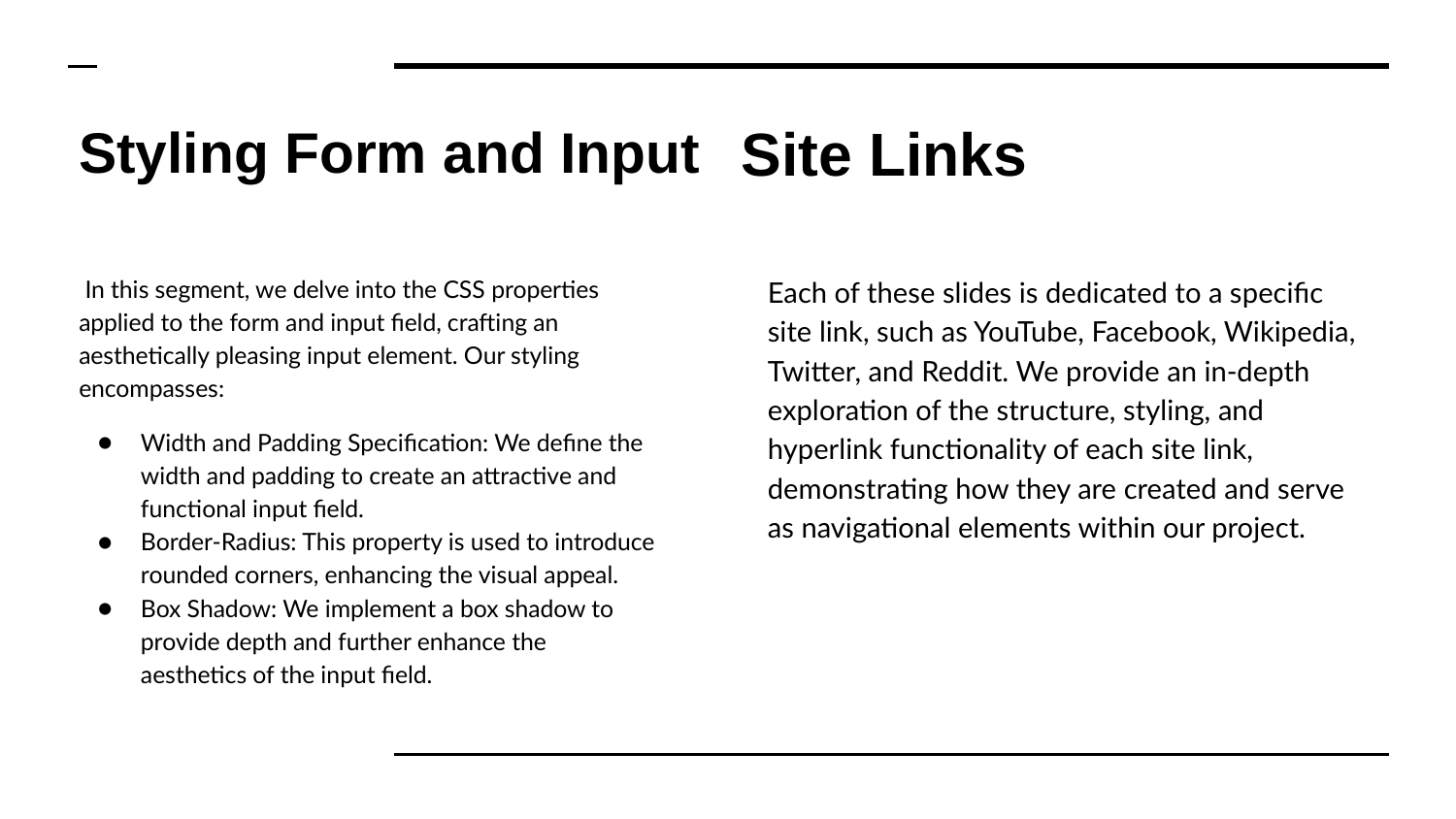

Site Links
# Styling Form and Input
 In this segment, we delve into the CSS properties applied to the form and input field, crafting an aesthetically pleasing input element. Our styling encompasses:
Width and Padding Specification: We define the width and padding to create an attractive and functional input field.
Border-Radius: This property is used to introduce rounded corners, enhancing the visual appeal.
Box Shadow: We implement a box shadow to provide depth and further enhance the aesthetics of the input field.
Each of these slides is dedicated to a specific site link, such as YouTube, Facebook, Wikipedia, Twitter, and Reddit. We provide an in-depth exploration of the structure, styling, and hyperlink functionality of each site link, demonstrating how they are created and serve as navigational elements within our project.